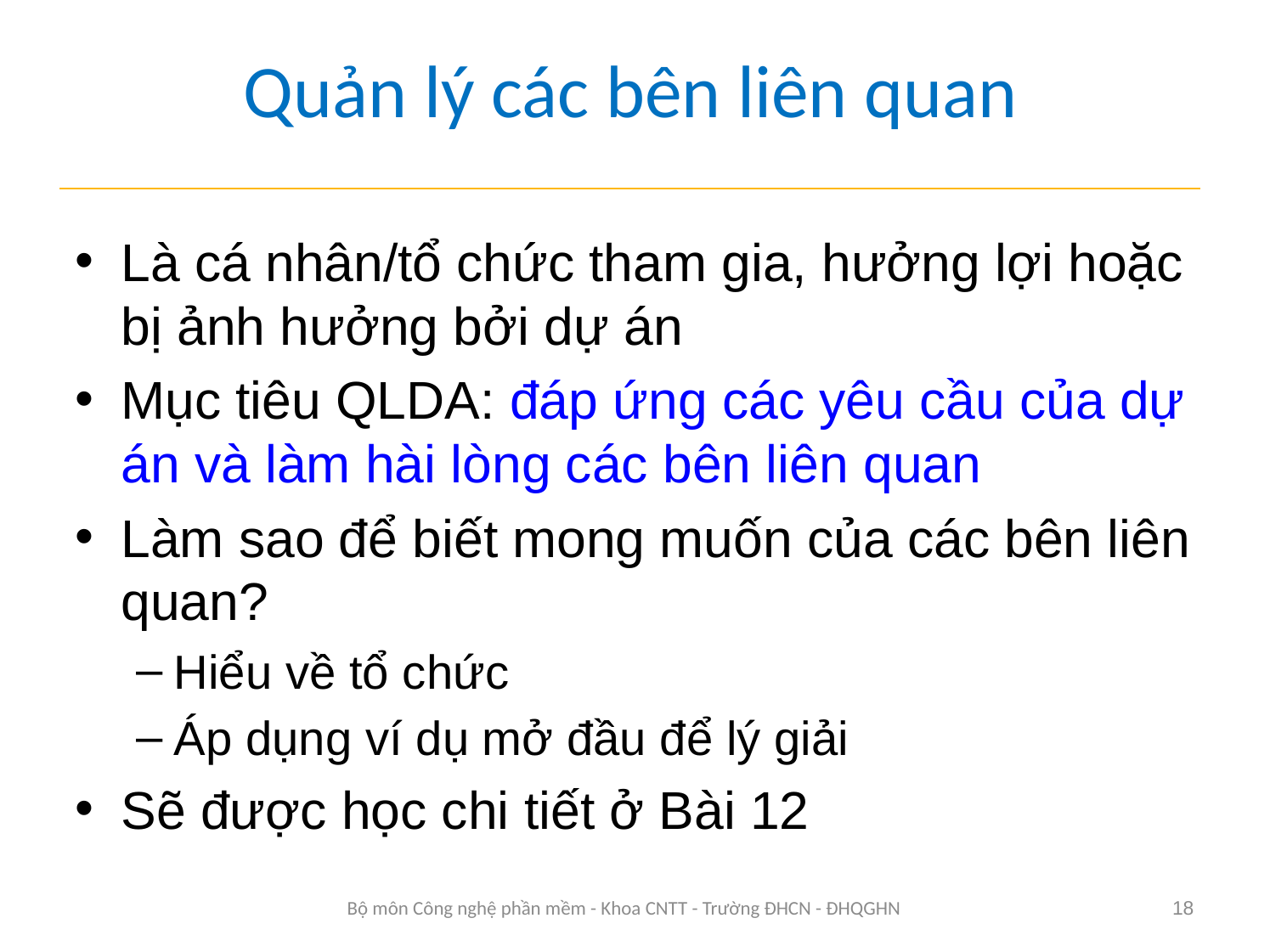

# Quản lý các bên liên quan
Là cá nhân/tổ chức tham gia, hưởng lợi hoặc bị ảnh hưởng bởi dự án
Mục tiêu QLDA: đáp ứng các yêu cầu của dự án và làm hài lòng các bên liên quan
Làm sao để biết mong muốn của các bên liên quan?
Hiểu về tổ chức
Áp dụng ví dụ mở đầu để lý giải
Sẽ được học chi tiết ở Bài 12
Bộ môn Công nghệ phần mềm - Khoa CNTT - Trường ĐHCN - ĐHQGHN
18